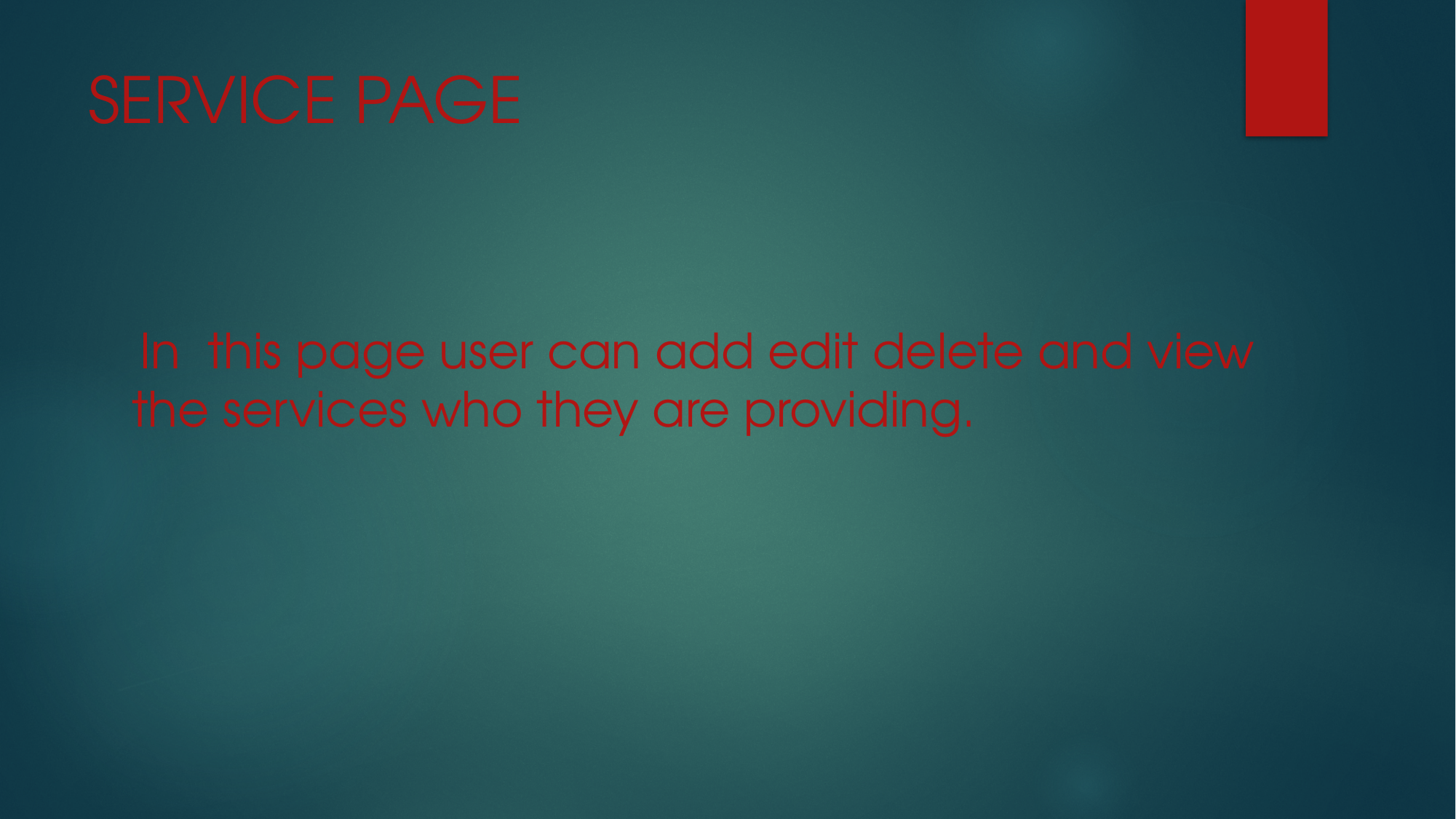

# SERVICE PAGE
 In  this page user can add edit delete and view the services who they are providing.